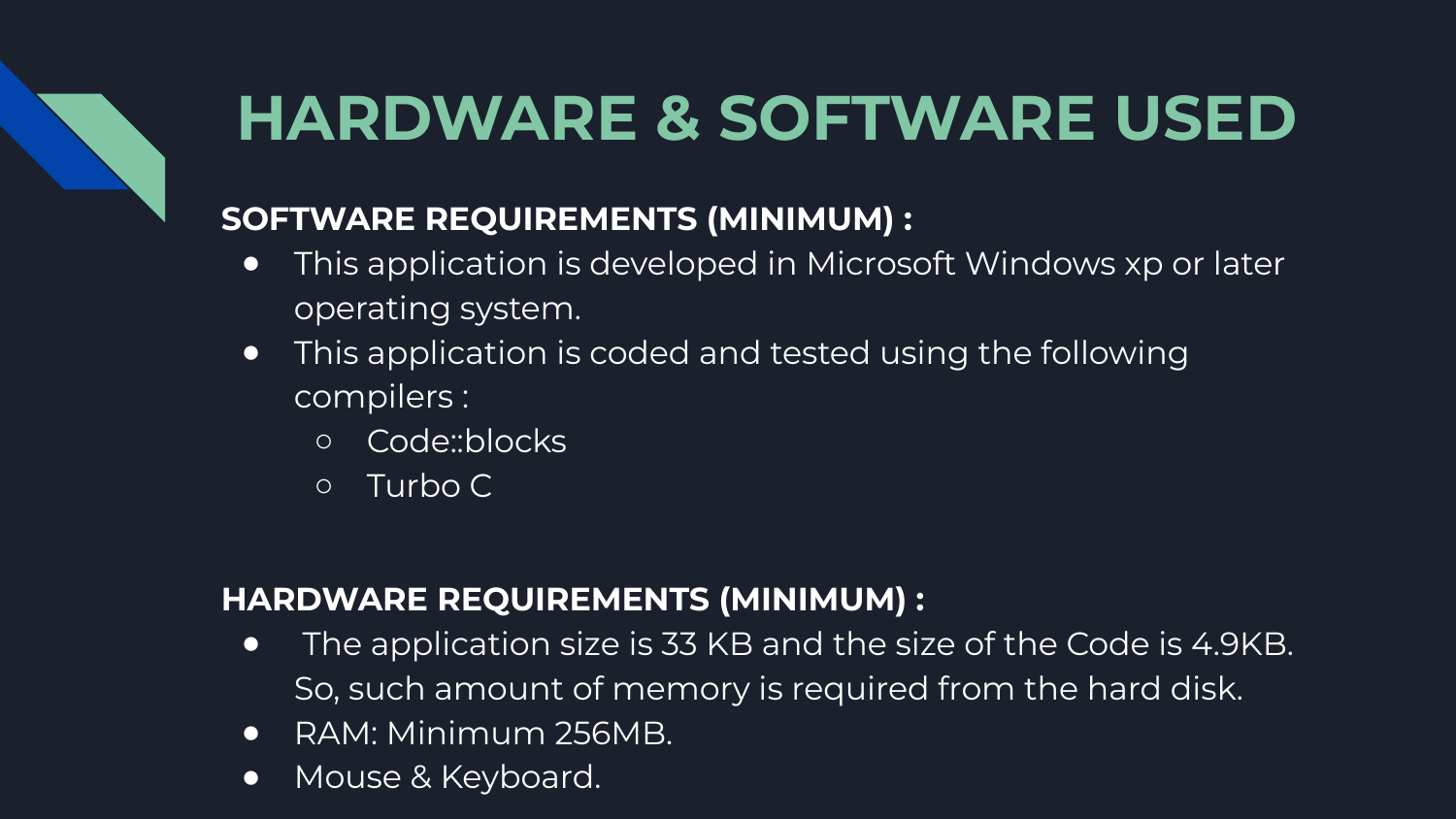

# HARDWARE & SOFTWARE USED
SOFTWARE REQUIREMENTS (MINIMUM) :
This application is developed in Microsoft Windows xp or later operating system.
This application is coded and tested using the following compilers :
Code::blocks
Turbo C

HARDWARE REQUIREMENTS (MINIMUM) :
 The application size is 33 KB and the size of the Code is 4.9KB.  So, such amount of memory is required from the hard disk.
RAM: Minimum 256MB.
Mouse & Keyboard.